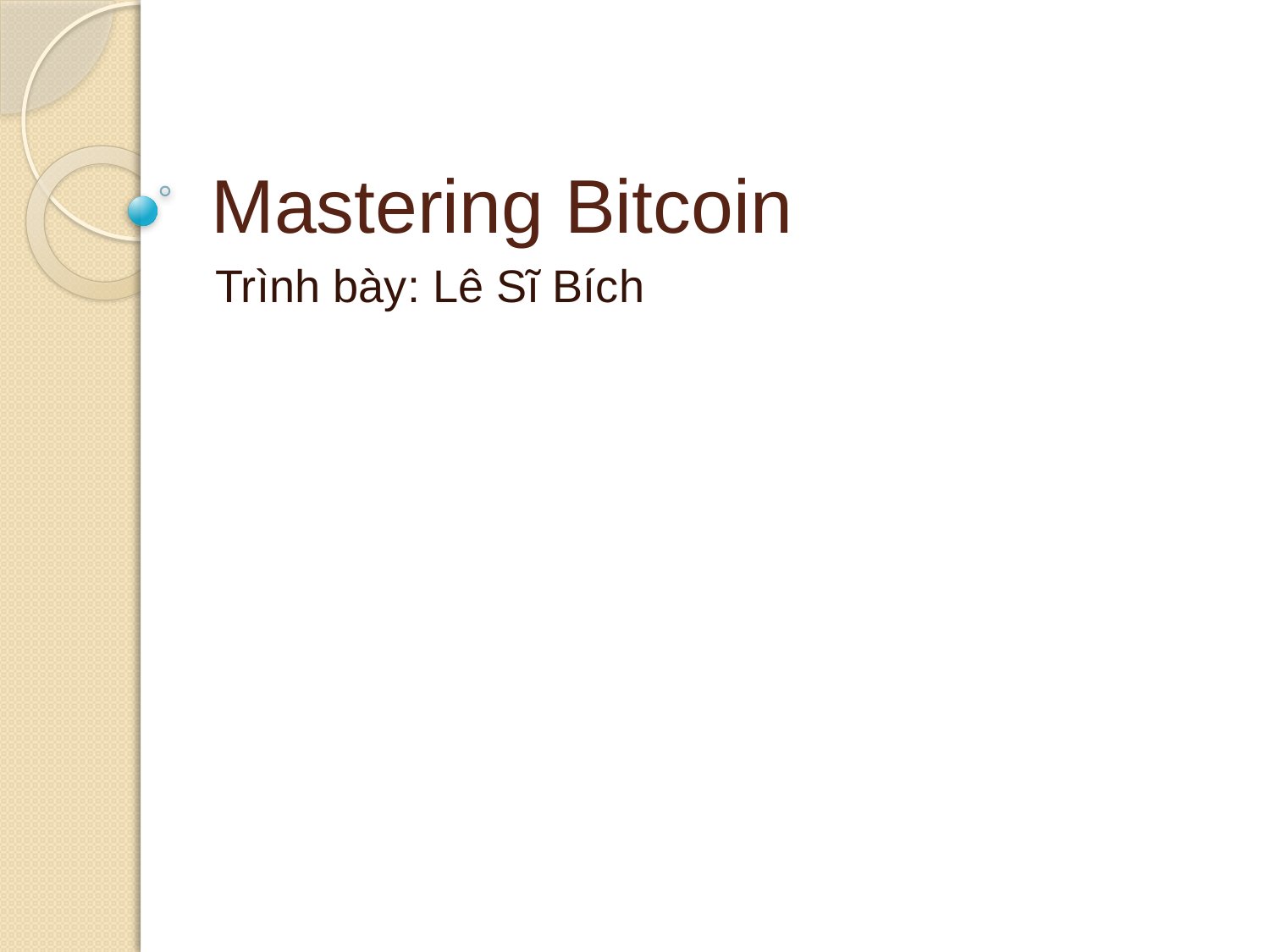

# Mastering Bitcoin
Trình bày: Lê Sĩ Bích